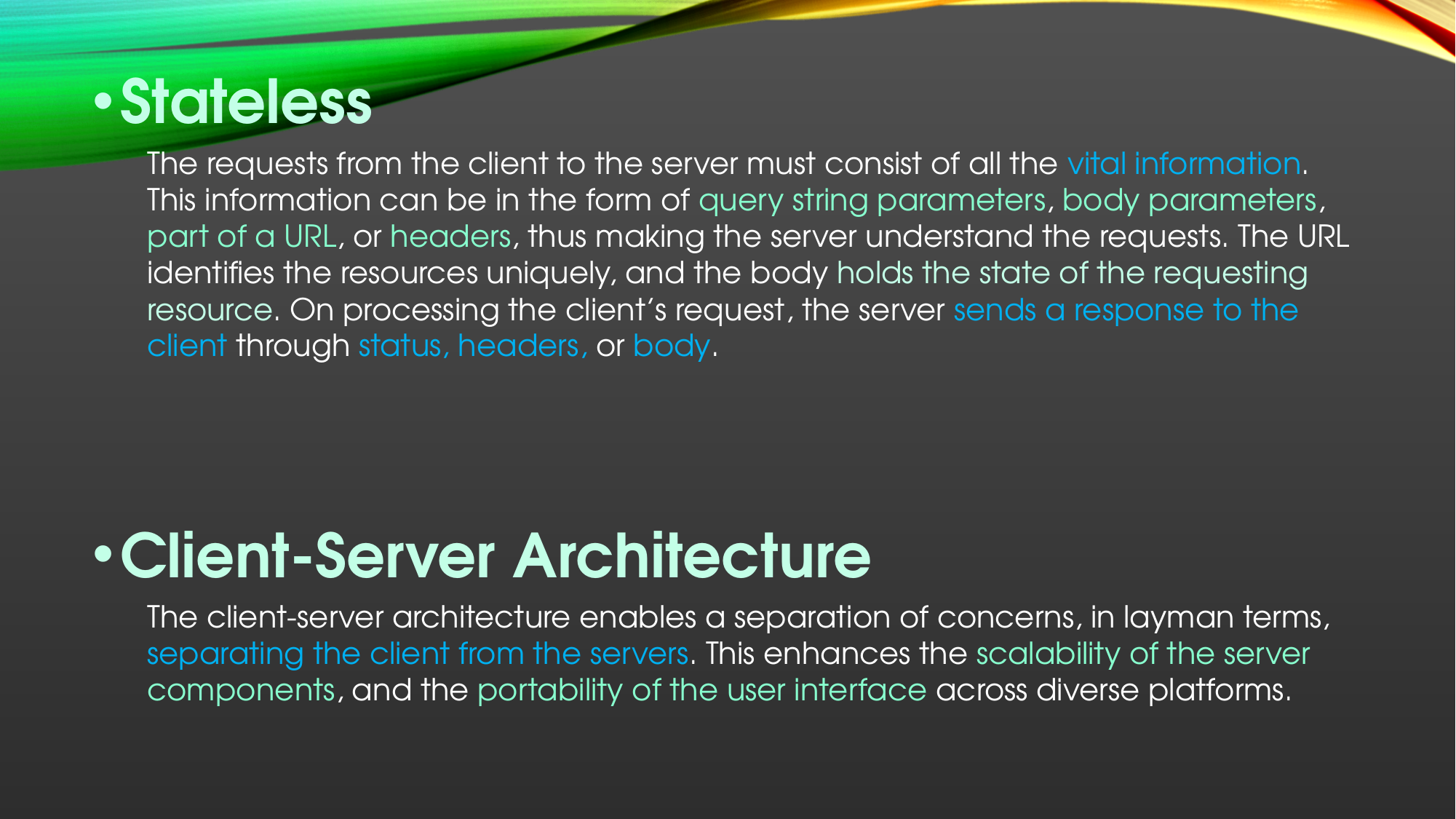

Stateless
The requests from the client to the server must consist of all the vital information. This information can be in the form of query string parameters, body parameters, part of a URL, or headers, thus making the server understand the requests. The URL identifies the resources uniquely, and the body holds the state of the requesting resource. On processing the client’s request, the server sends a response to the client through status, headers, or body.

Client-Server Architecture
The client-server architecture enables a separation of concerns, in layman terms, separating the client from the servers. This enhances the scalability of the server components, and the portability of the user interface across diverse platforms.